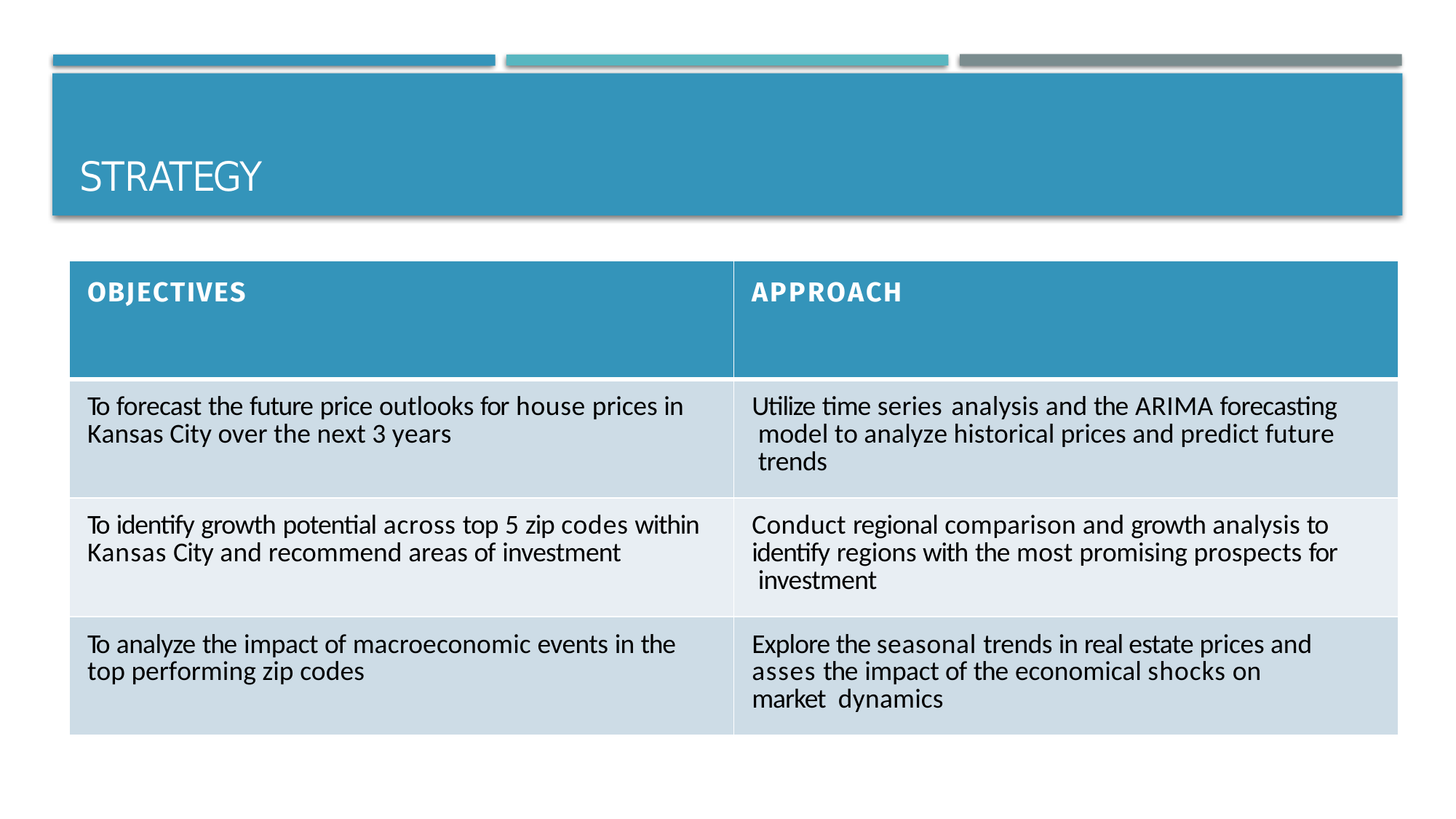

# STRATEGY
| OBJECTIVES | APPROACH |
| --- | --- |
| To forecast the future price outlooks for house prices in Kansas City over the next 3 years | Utilize time series analysis and the ARIMA forecasting model to analyze historical prices and predict future trends |
| To identify growth potential across top 5 zip codes within Kansas City and recommend areas of investment | Conduct regional comparison and growth analysis to identify regions with the most promising prospects for investment |
| To analyze the impact of macroeconomic events in the top performing zip codes | Explore the seasonal trends in real estate prices and asses the impact of the economical shocks on market dynamics |